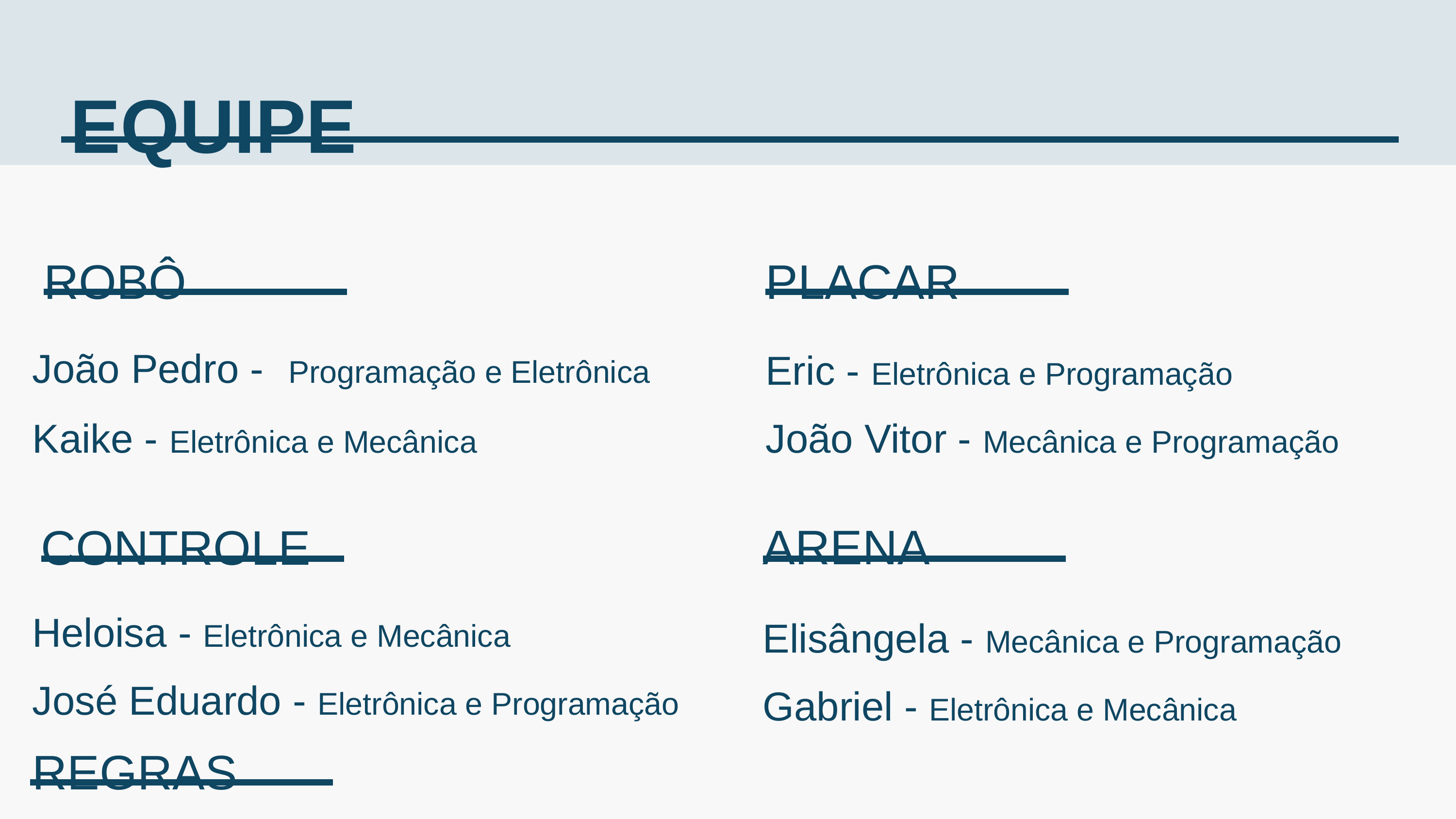

EQUIPE
ROBÔ
PLACAR
João Pedro -  Programação e Eletrônica
Kaike - Eletrônica e Mecânica
Eric - Eletrônica e Programação
João Vitor - Mecânica e Programação
ARENA
CONTROLE
Heloisa - Eletrônica e Mecânica
José Eduardo - Eletrônica e Programação
Elisângela - Mecânica e Programação
Gabriel - Eletrônica e Mecânica
REGRAS